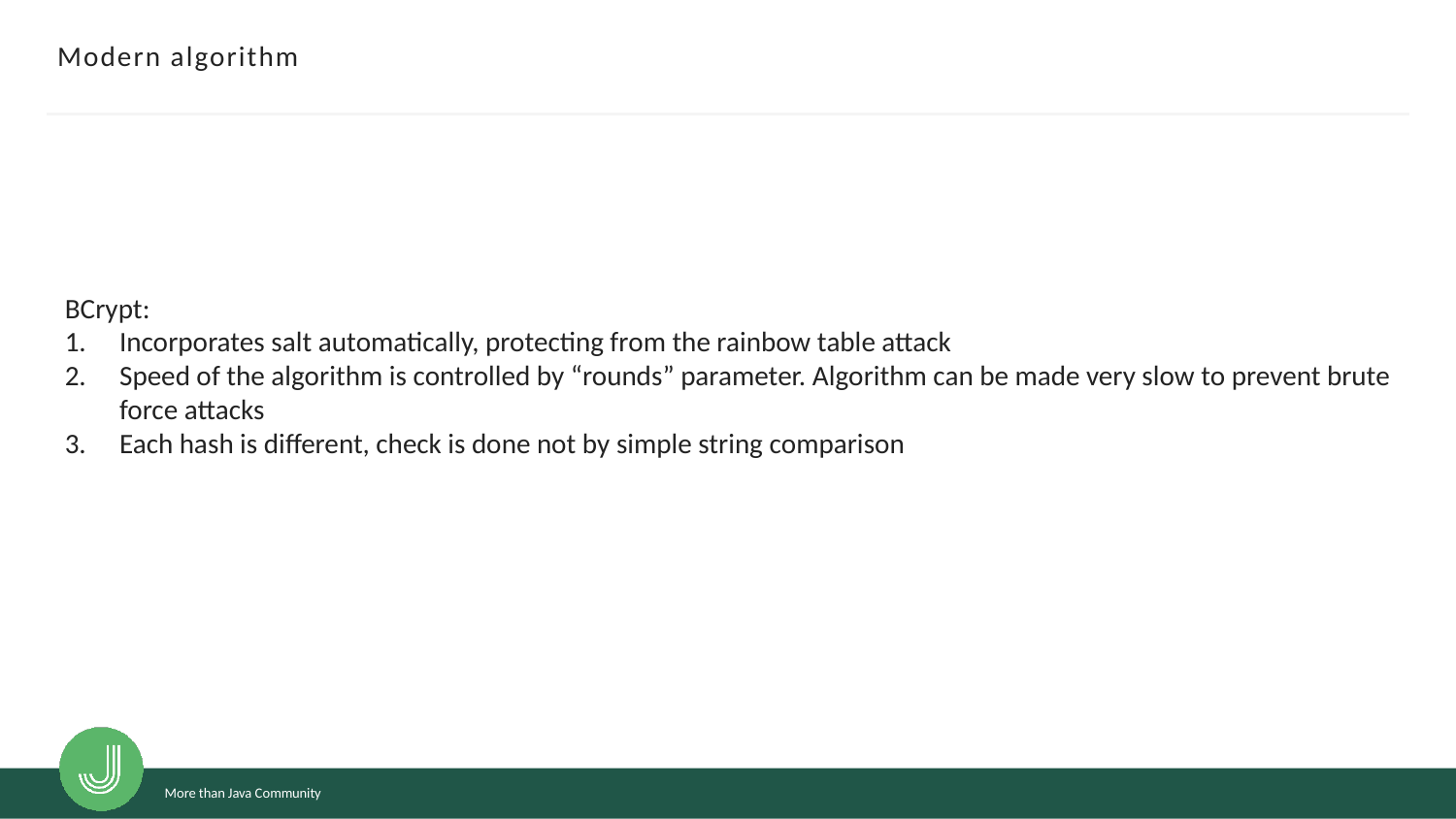

# Modern algorithm
BCrypt:
Incorporates salt automatically, protecting from the rainbow table attack
Speed of the algorithm is controlled by “rounds” parameter. Algorithm can be made very slow to prevent brute force attacks
Each hash is different, check is done not by simple string comparison